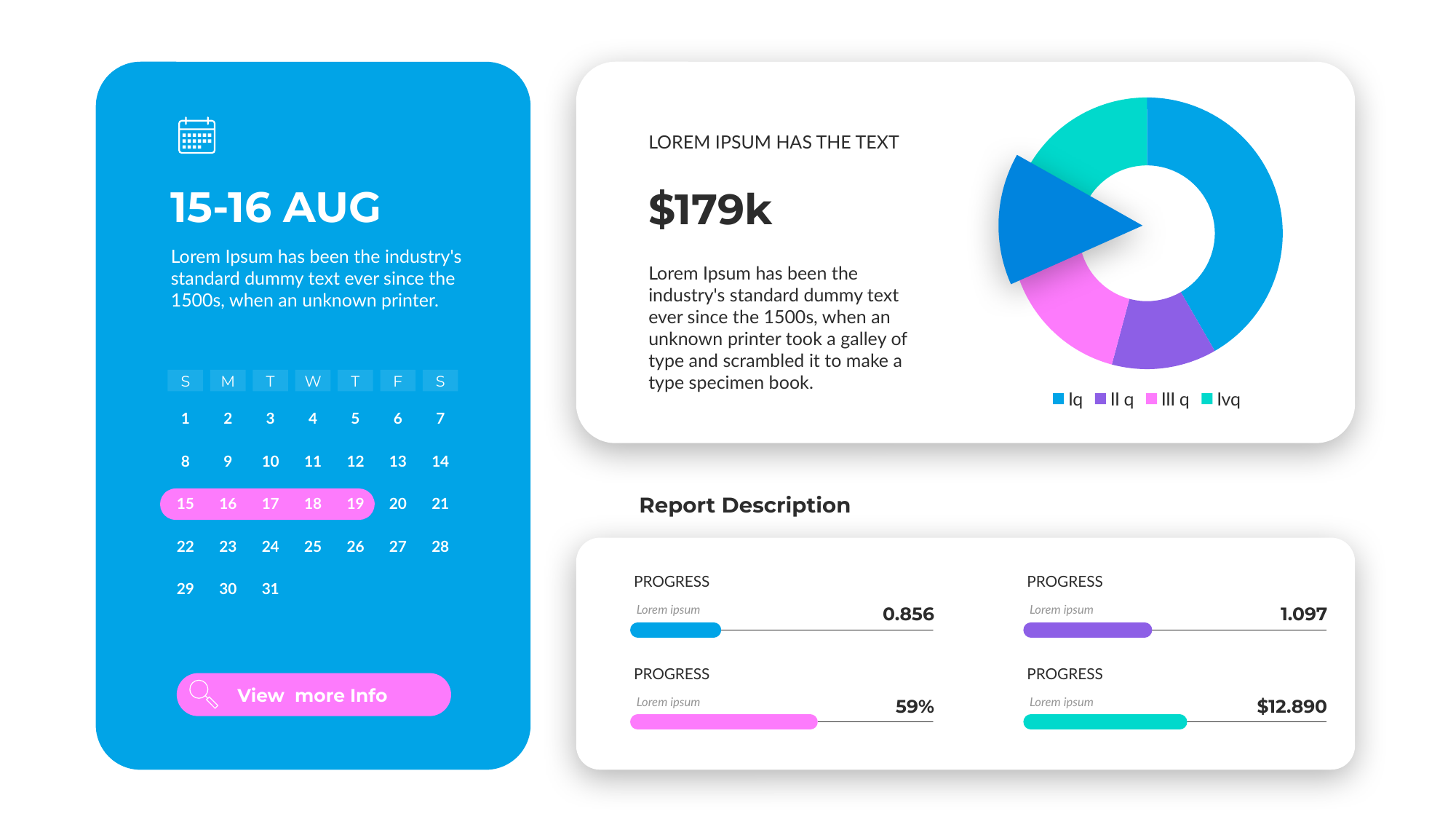

### Chart

| Category | data |
|---|---|
| Iq | 0.5 |
| II q | 0.15 |
| III q | 0.35 |
| Ivq | 0.2 |
LOREM IPSUM HAS THE TEXT
15-16 AUG
$179k
Lorem Ipsum has been the industry's standard dummy text ever since the 1500s, when an unknown printer.
Lorem Ipsum has been the industry's standard dummy text ever since the 1500s, when an unknown printer took a galley of type and scrambled it to make a type specimen book.
S
M
T
W
T
F
S
1
2
3
4
5
6
7
8
9
10
11
12
13
14
15
16
17
18
19
20
21
22
23
24
25
26
27
28
29
30
31
Report Description

PROGRESS
PROGRESS
Lorem ipsum
Lorem ipsum
0.856
1.097
PROGRESS
PROGRESS

View  more Info

Lorem ipsum
Lorem ipsum
59%
$12.890